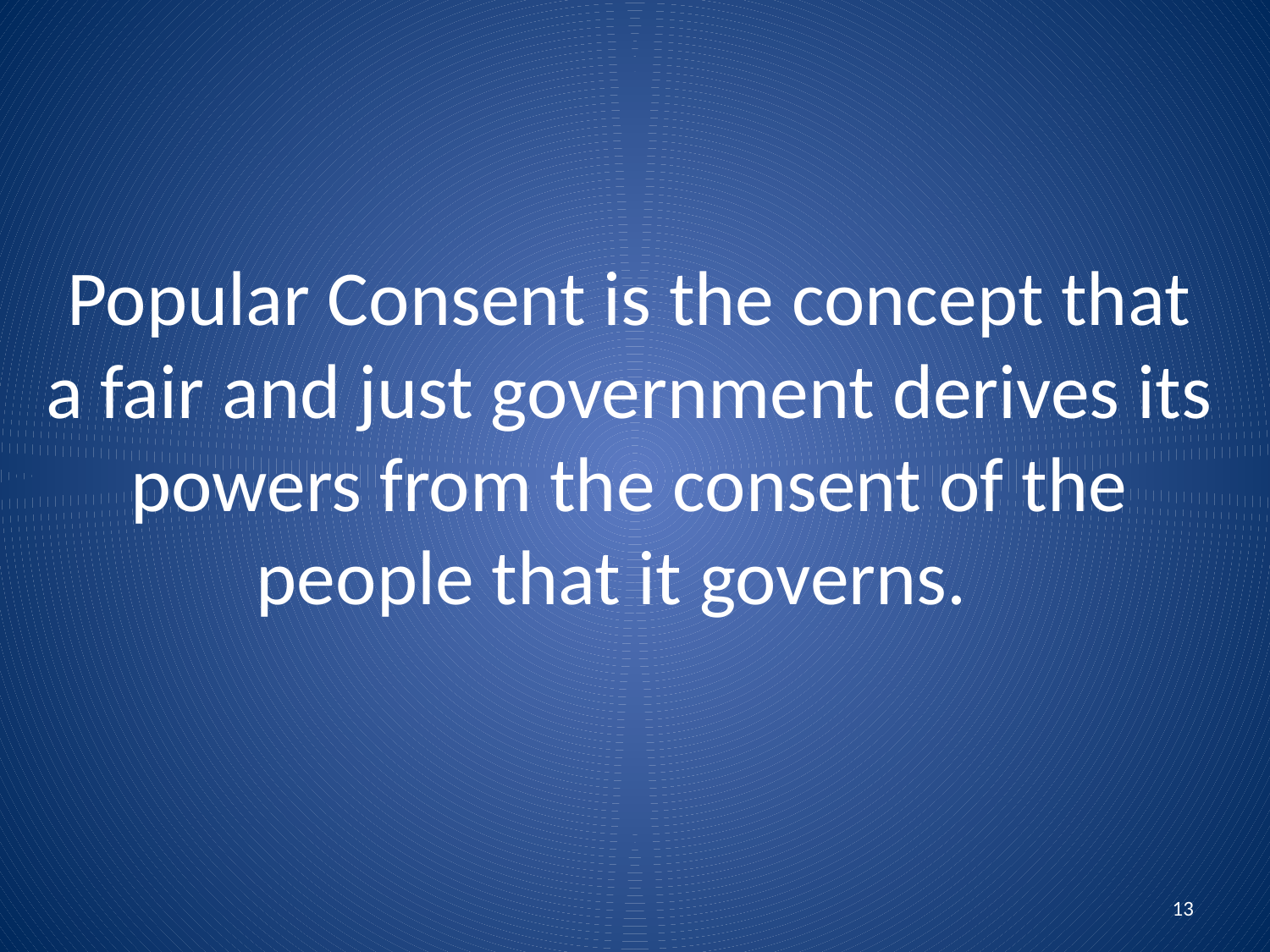

# Popular Consent is the concept that a fair and just government derives its powers from the consent of the people that it governs.
13